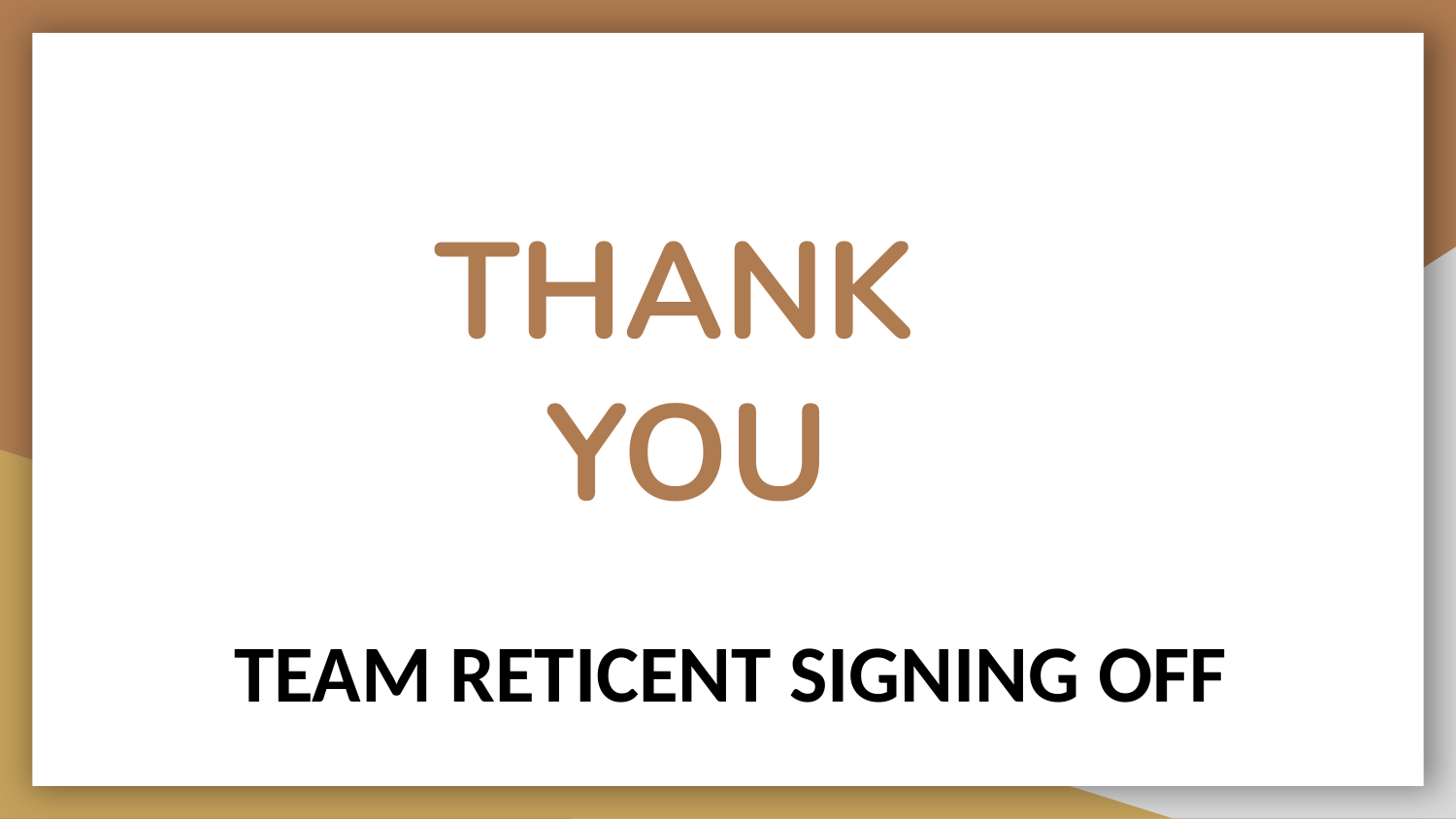

# THANK
   YOU
TEAM RETICENT SIGNING OFF